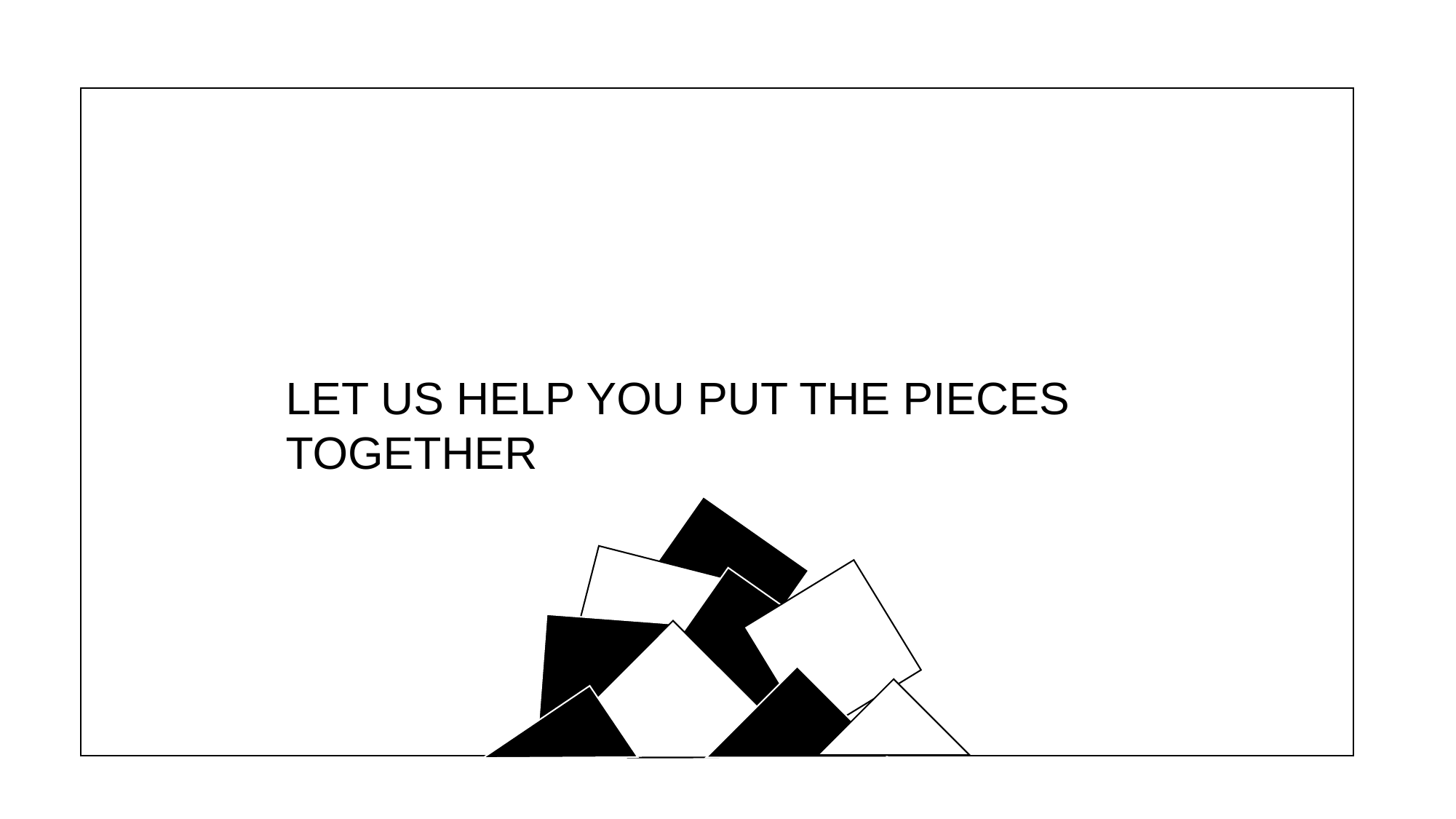

LET US HELP YOU PUT THE PIECES TOGETHER